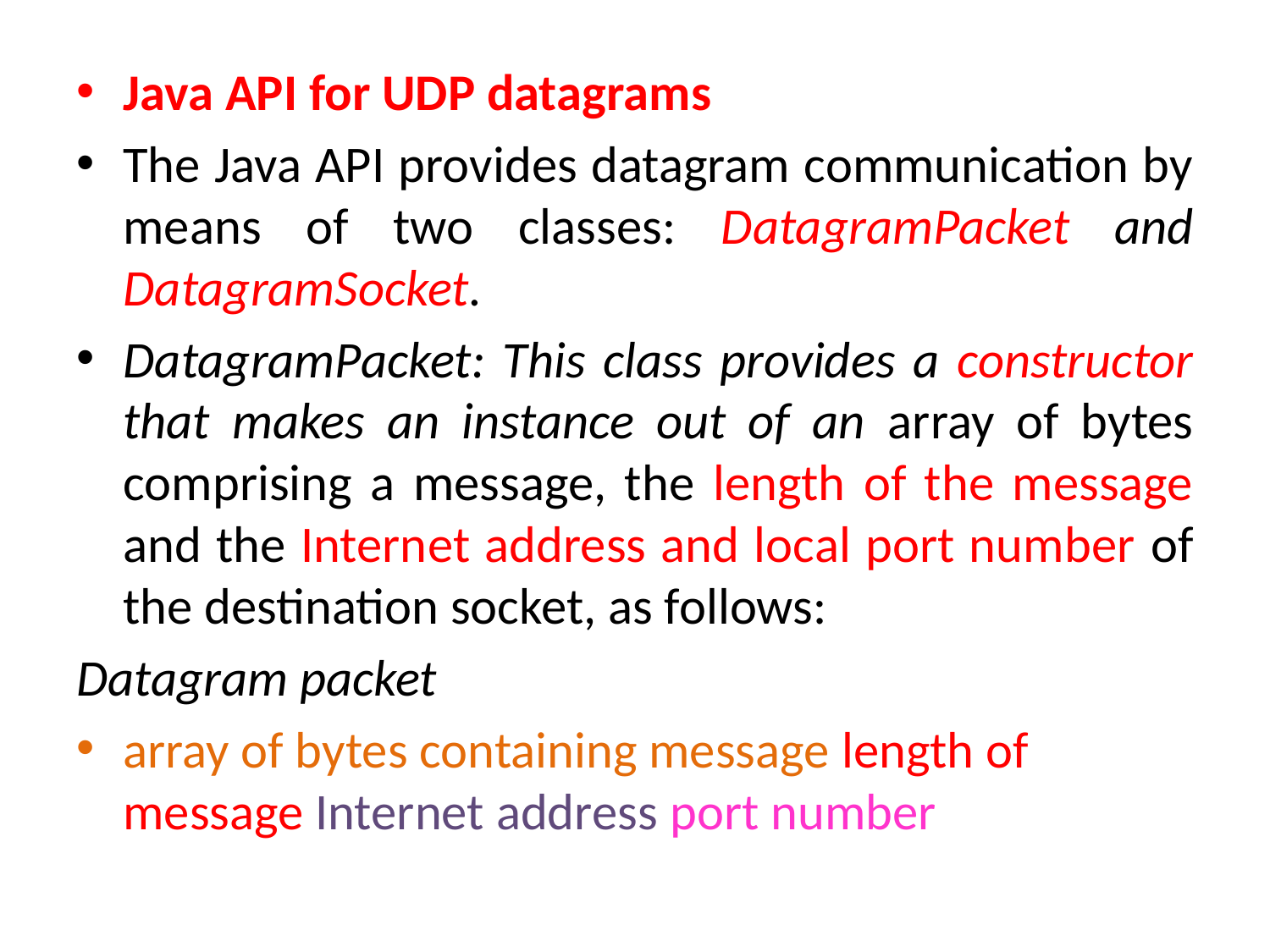

Java API for UDP datagrams
The Java API provides datagram communication by means of two classes: DatagramPacket and DatagramSocket.
DatagramPacket: This class provides a constructor that makes an instance out of an array of bytes comprising a message, the length of the message and the Internet address and local port number of the destination socket, as follows:
Datagram packet
array of bytes containing message length of message Internet address port number